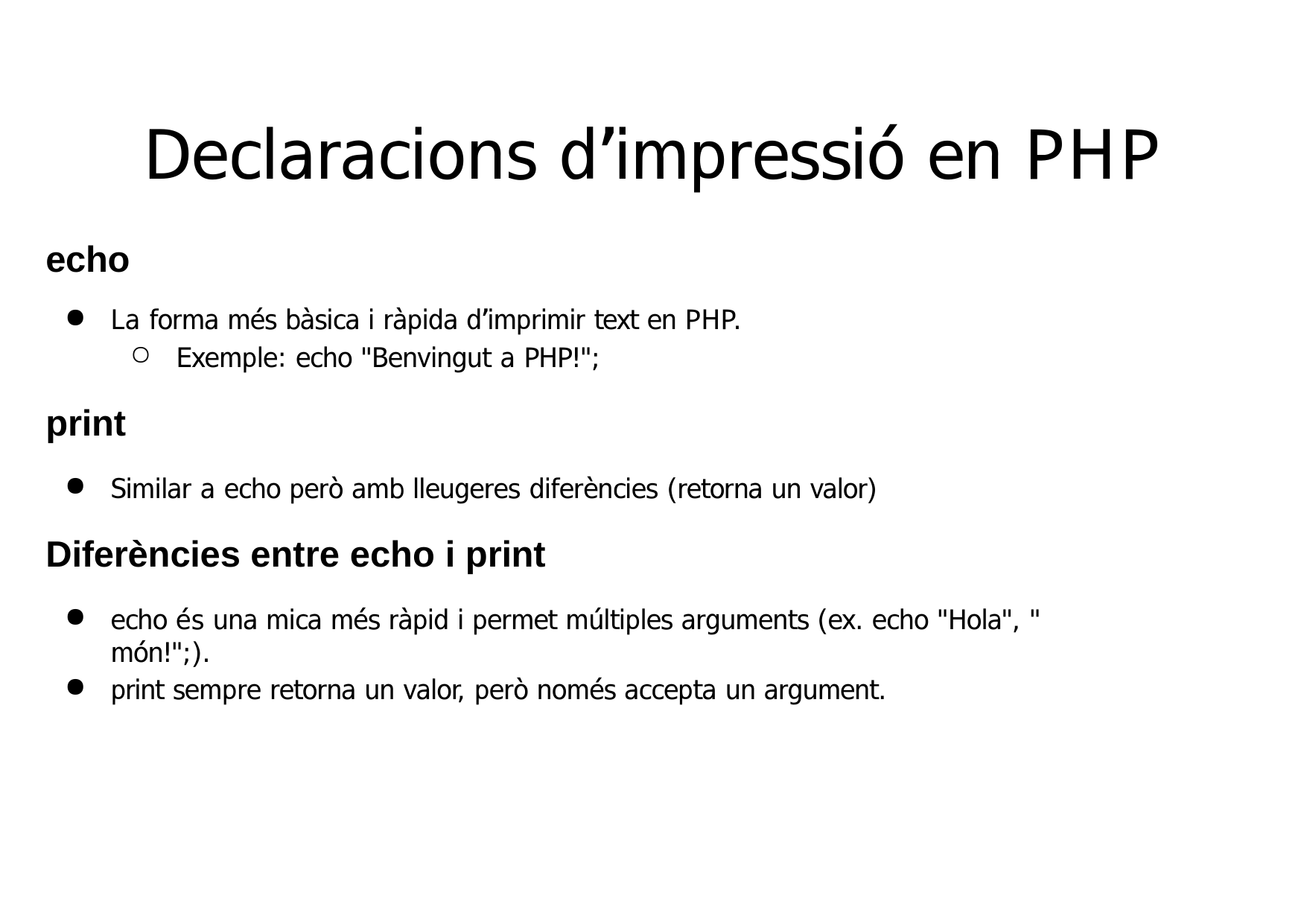

# Declaracions d’impressió en PHP
echo
La forma més bàsica i ràpida d’imprimir text en PHP.
Exemple: echo "Benvingut a PHP!";
print
Similar a echo però amb lleugeres diferències (retorna un valor)
Diferències entre echo i print
echo és una mica més ràpid i permet múltiples arguments (ex. echo "Hola", " món!";).
print sempre retorna un valor, però només accepta un argument.